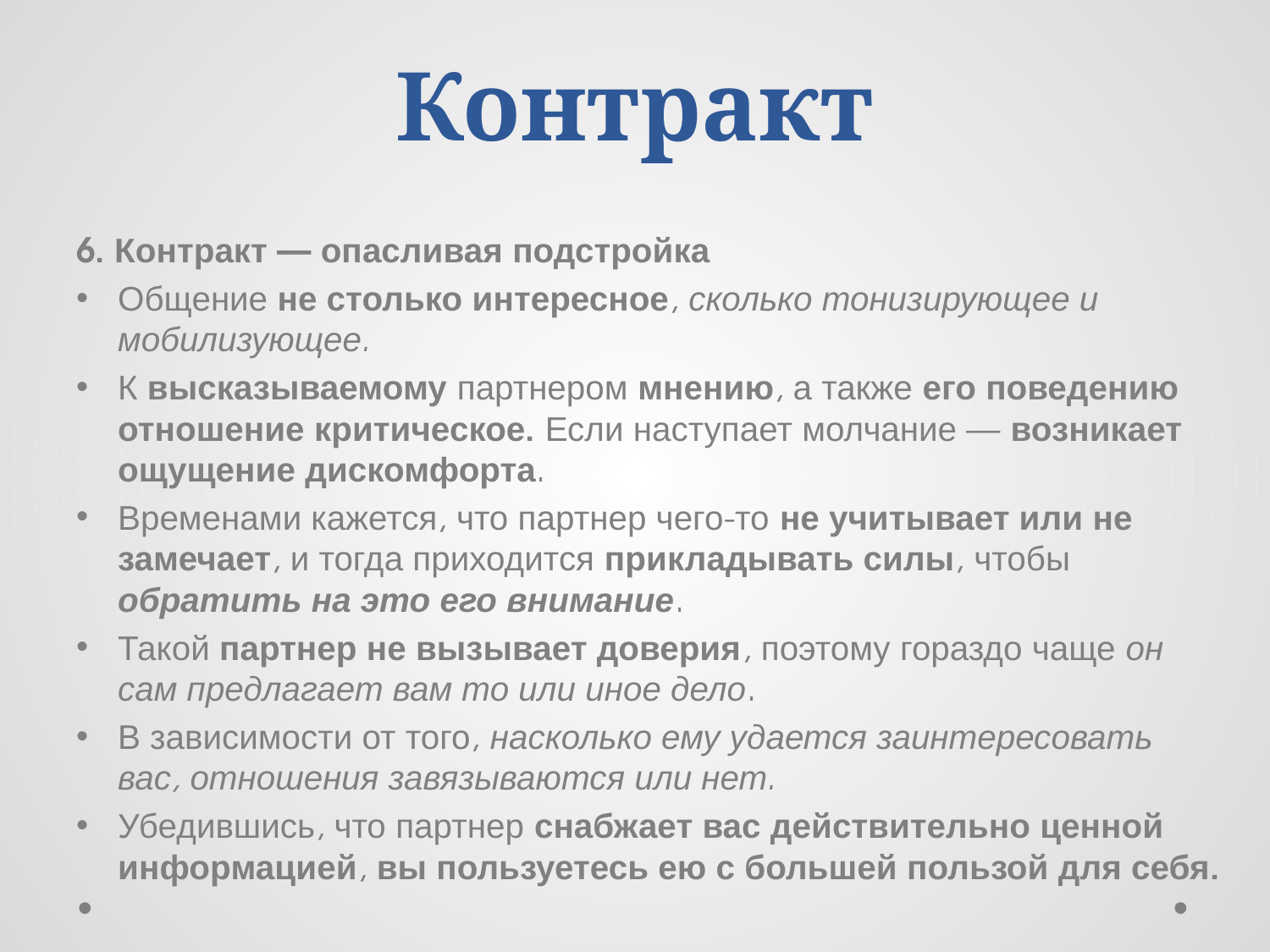

# Контракт
6. Контракт — опасливая подстройка
Общение не столько интересное, сколько тонизирующее и мобилизующее.
К высказываемому партнером мнению, а также его поведению отношение критическое. Если наступает молчание — возникает ощущение дискомфорта.
Временами кажется, что партнер чего-то не учитывает или не замечает, и тогда приходится прикладывать силы, чтобы обратить на это его внимание.
Такой партнер не вызывает доверия, поэтому гораздо чаще он сам предлагает вам то или иное дело.
В зависимости от того, насколько ему удается заинтересовать вас, отношения завязываются или нет.
Убедившись, что партнер снабжает вас действительно ценной информацией, вы пользуетесь ею с большей пользой для себя.